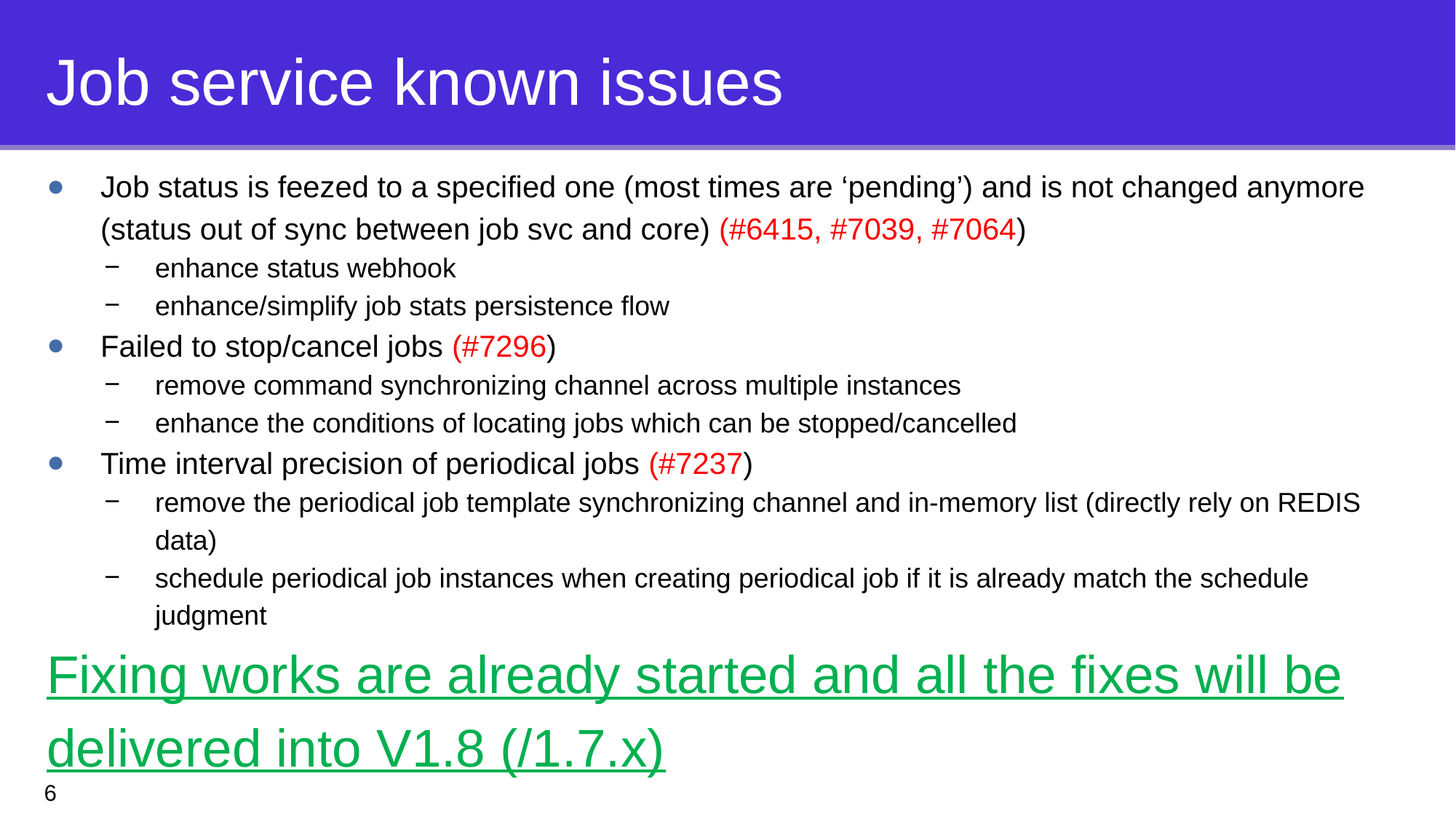

# Job service known issues
Job status is feezed to a specified one (most times are ‘pending’) and is not changed anymore (status out of sync between job svc and core) (#6415, #7039, #7064)
enhance status webhook
enhance/simplify job stats persistence flow
Failed to stop/cancel jobs (#7296)
remove command synchronizing channel across multiple instances
enhance the conditions of locating jobs which can be stopped/cancelled
Time interval precision of periodical jobs (#7237)
remove the periodical job template synchronizing channel and in-memory list (directly rely on REDIS data)
schedule periodical job instances when creating periodical job if it is already match the schedule judgment
Fixing works are already started and all the fixes will be delivered into V1.8 (/1.7.x)
6